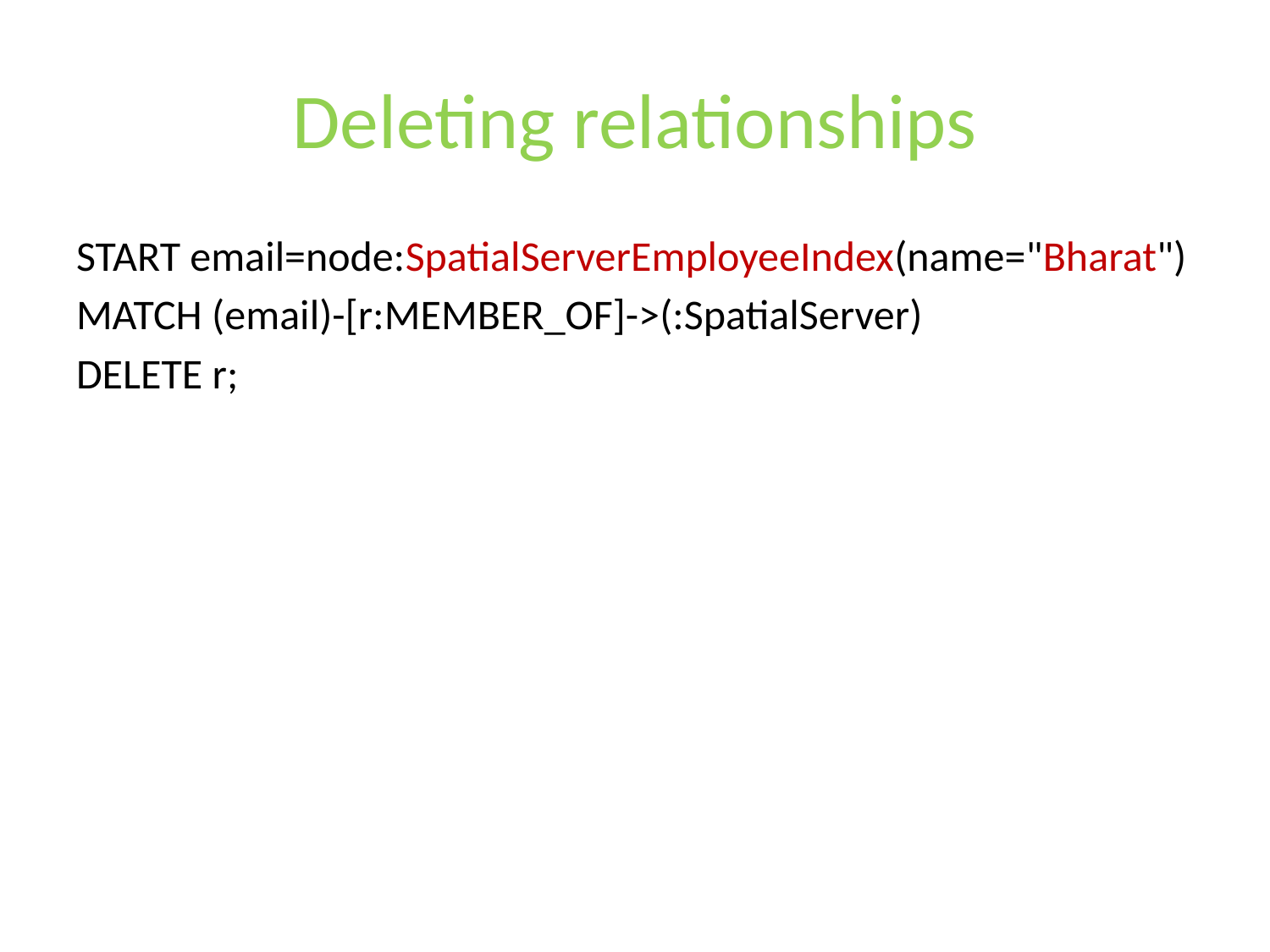

# Deleting relationships
START email=node:SpatialServerEmployeeIndex(name="Bharat")
MATCH (email)-[r:MEMBER_OF]->(:SpatialServer)
DELETE r;